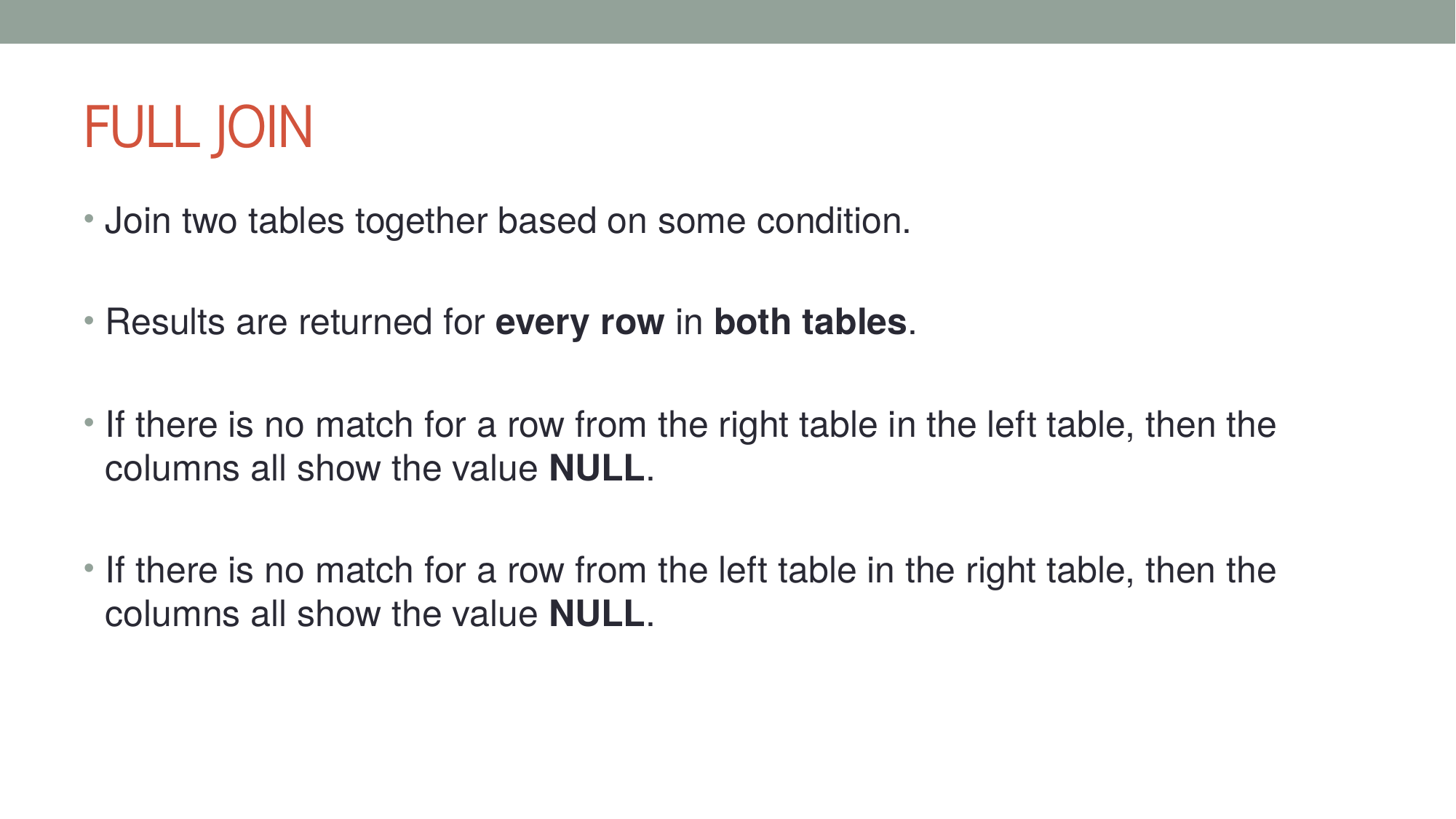

# FULL JOIN
Join two tables together based on some condition.

Results are returned for every row in both tables.

If there is no match for a row from the right table in the left table, then the columns all show the value NULL.

If there is no match for a row from the left table in the right table, then the columns all show the value NULL.